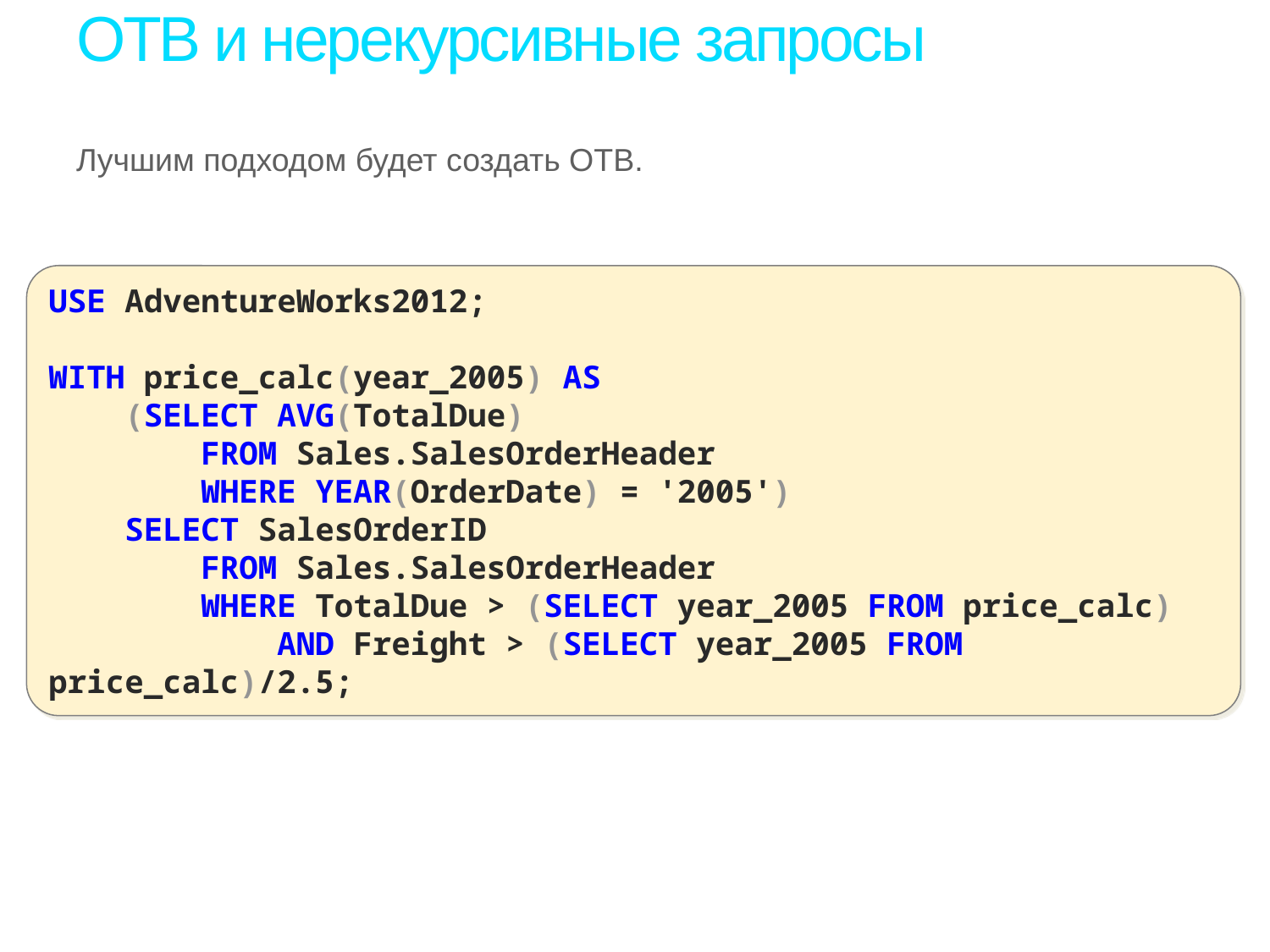

# OTB и нерекурсивные запросы
Лучшим подходом будет создать OTB.
USE AdventureWorks2012;

WITH price_calc(year_2005) AS
    (SELECT AVG(TotalDue)
        FROM Sales.SalesOrderHeader
        WHERE YEAR(OrderDate) = '2005')
    SELECT SalesOrderID
        FROM Sales.SalesOrderHeader
        WHERE TotalDue > (SELECT year_2005 FROM price_calc)
            AND Freight > (SELECT year_2005 FROM price_calc)/2.5;